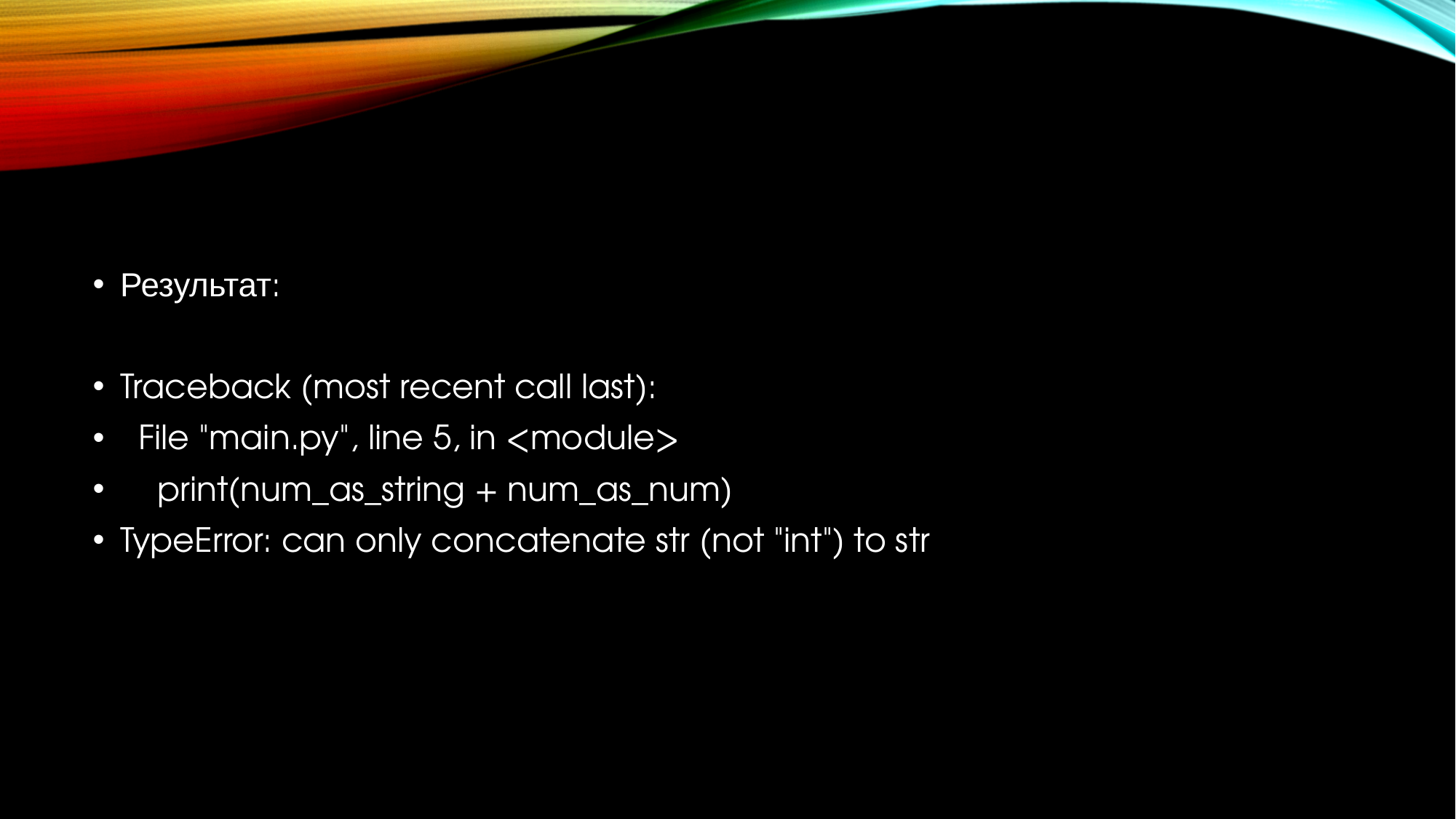

Результат:

Traceback (most recent call last):
  File "main.py", line 5, in <module>
    print(num_as_string + num_as_num)
TypeError: can only concatenate str (not "int") to str